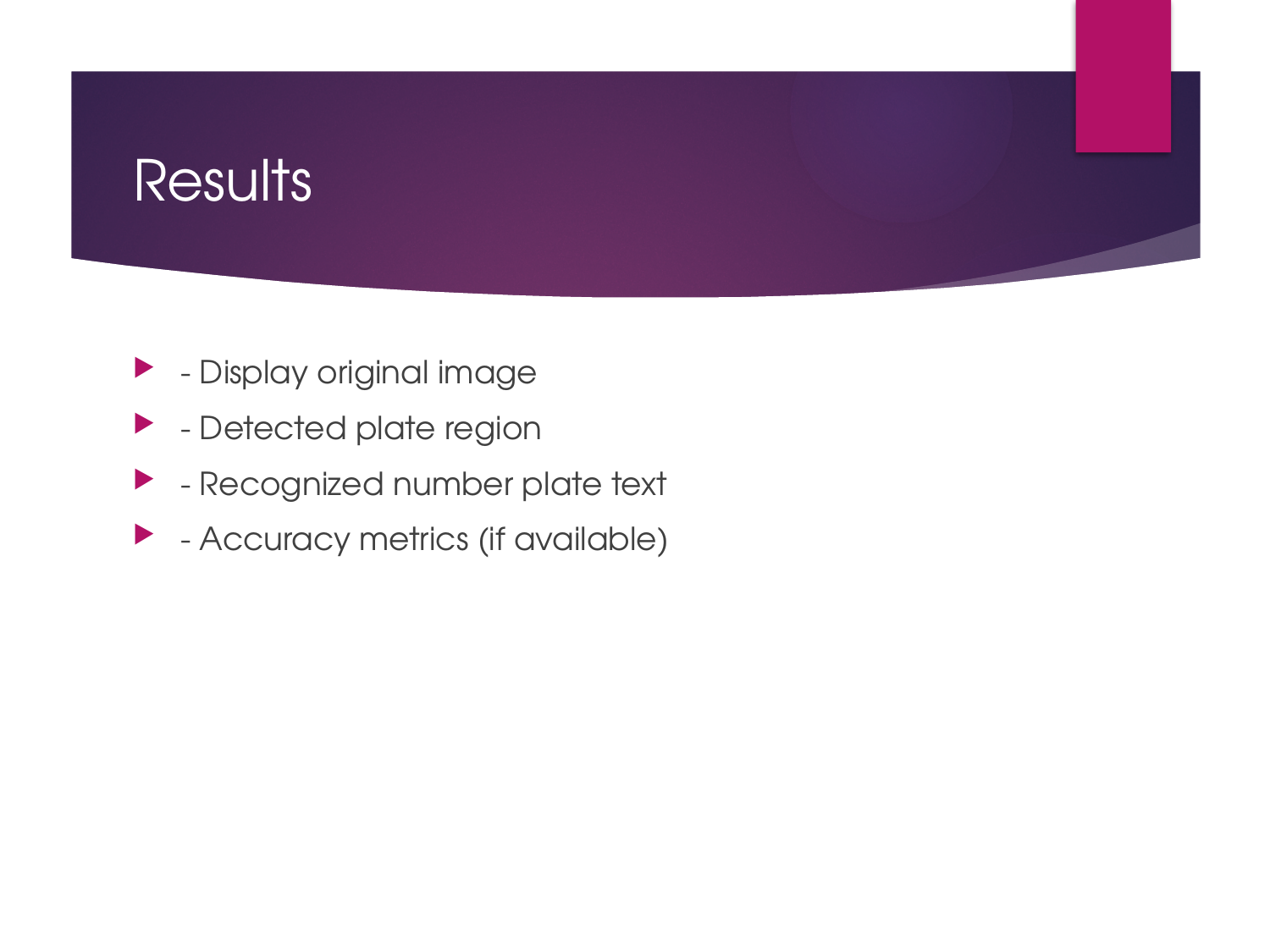

# Results
- Display original image
- Detected plate region
- Recognized number plate text
- Accuracy metrics (if available)